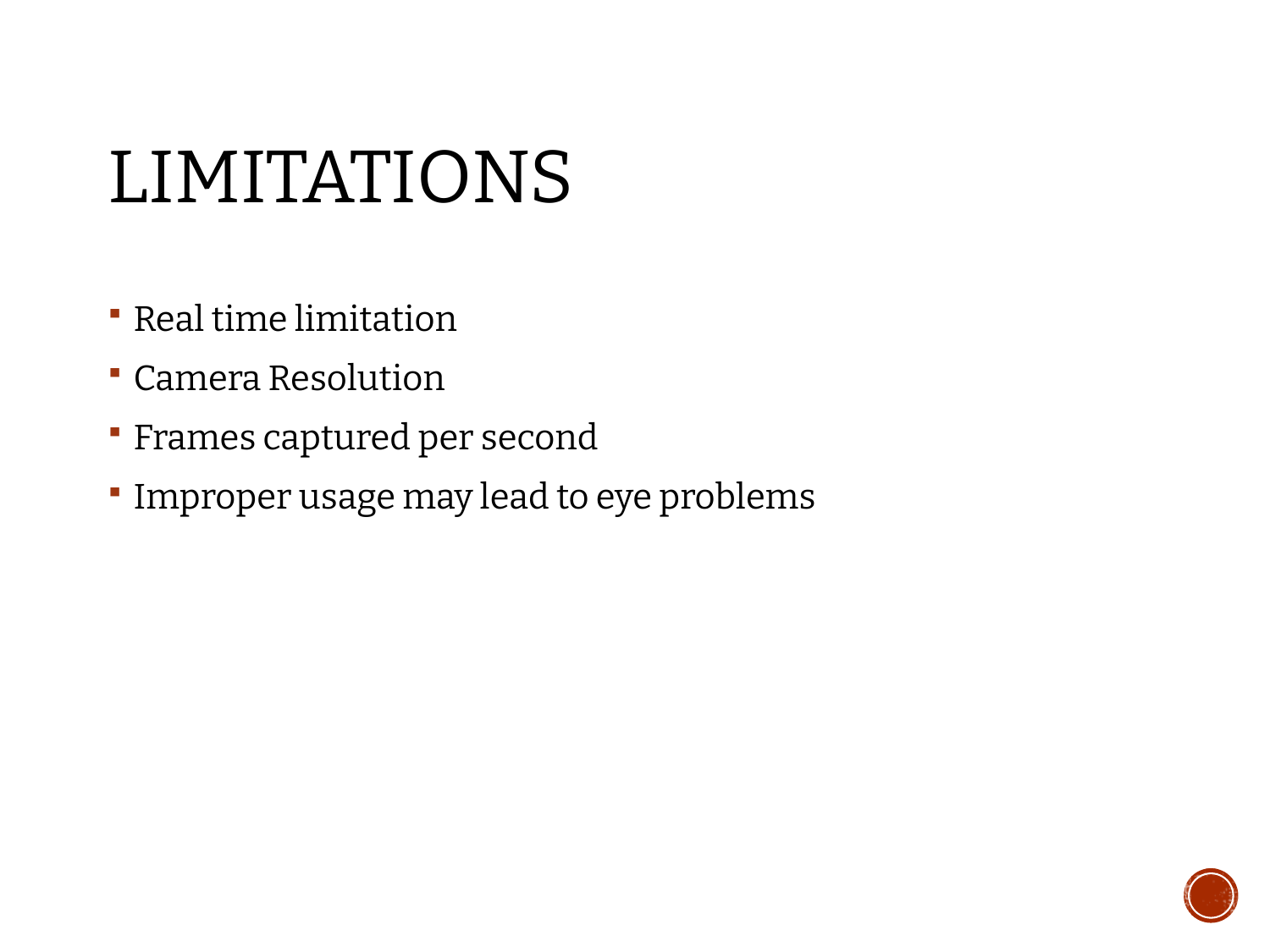

# LIMITATIONS
Real time limitation
Camera Resolution
Frames captured per second
Improper usage may lead to eye problems